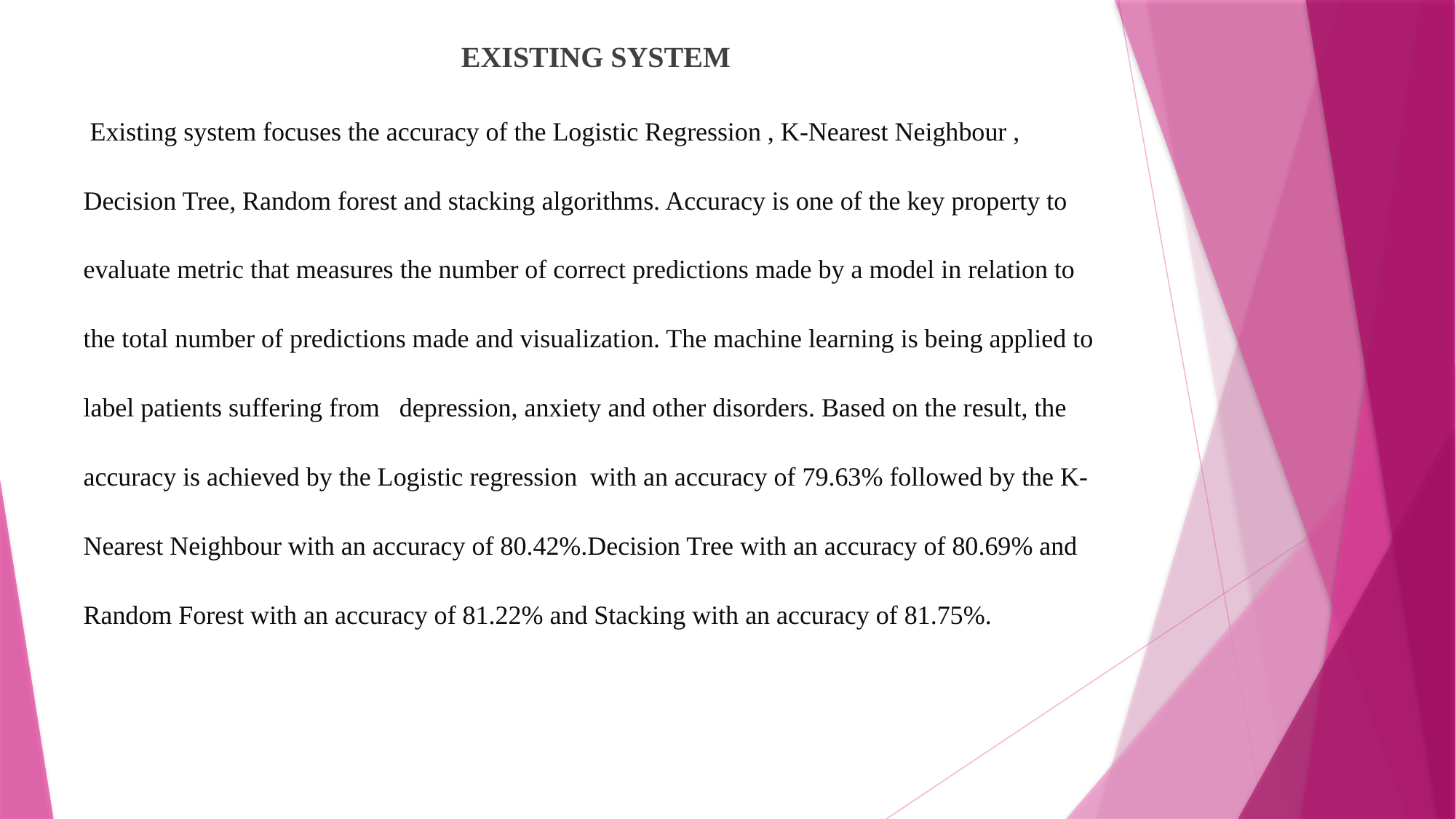

EXISTING SYSTEM
 Existing system focuses the accuracy of the Logistic Regression , K-Nearest Neighbour , Decision Tree, Random forest and stacking algorithms. Accuracy is one of the key property to evaluate metric that measures the number of correct predictions made by a model in relation to the total number of predictions made and visualization. The machine learning is being applied to label patients suffering from   depression, anxiety and other disorders. Based on the result, the accuracy is achieved by the Logistic regression  with an accuracy of 79.63% followed by the K-Nearest Neighbour with an accuracy of 80.42%.Decision Tree with an accuracy of 80.69% and Random Forest with an accuracy of 81.22% and Stacking with an accuracy of 81.75%.